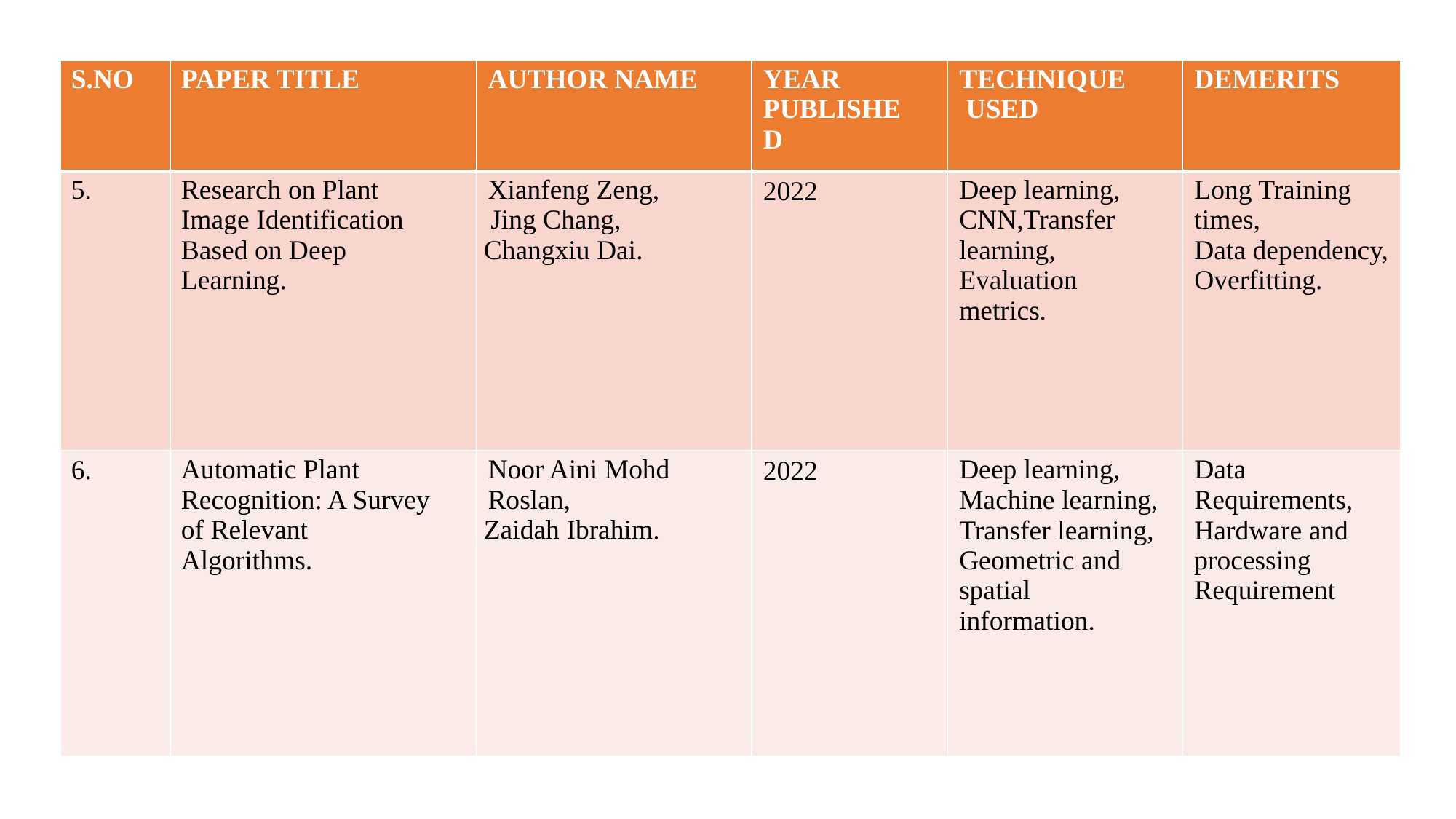

| S.NO | PAPER TITLE | AUTHOR NAME | YEAR PUBLISHED | TECHNIQUE USED | DEMERITS |
| --- | --- | --- | --- | --- | --- |
| 5. | Research on Plant Image Identification Based on Deep Learning. | Xianfeng Zeng, Jing Chang, Changxiu Dai. | 2022 | Deep learning, CNN,Transfer learning, Evaluation metrics. | Long Training times, Data dependency, Overfitting. |
| 6. | Automatic Plant Recognition: A Survey of Relevant Algorithms. | Noor Aini Mohd Roslan, Zaidah Ibrahim. | 2022 | Deep learning, Machine learning, Transfer learning, Geometric and spatial information. | Data Requirements, Hardware and processing Requirement |